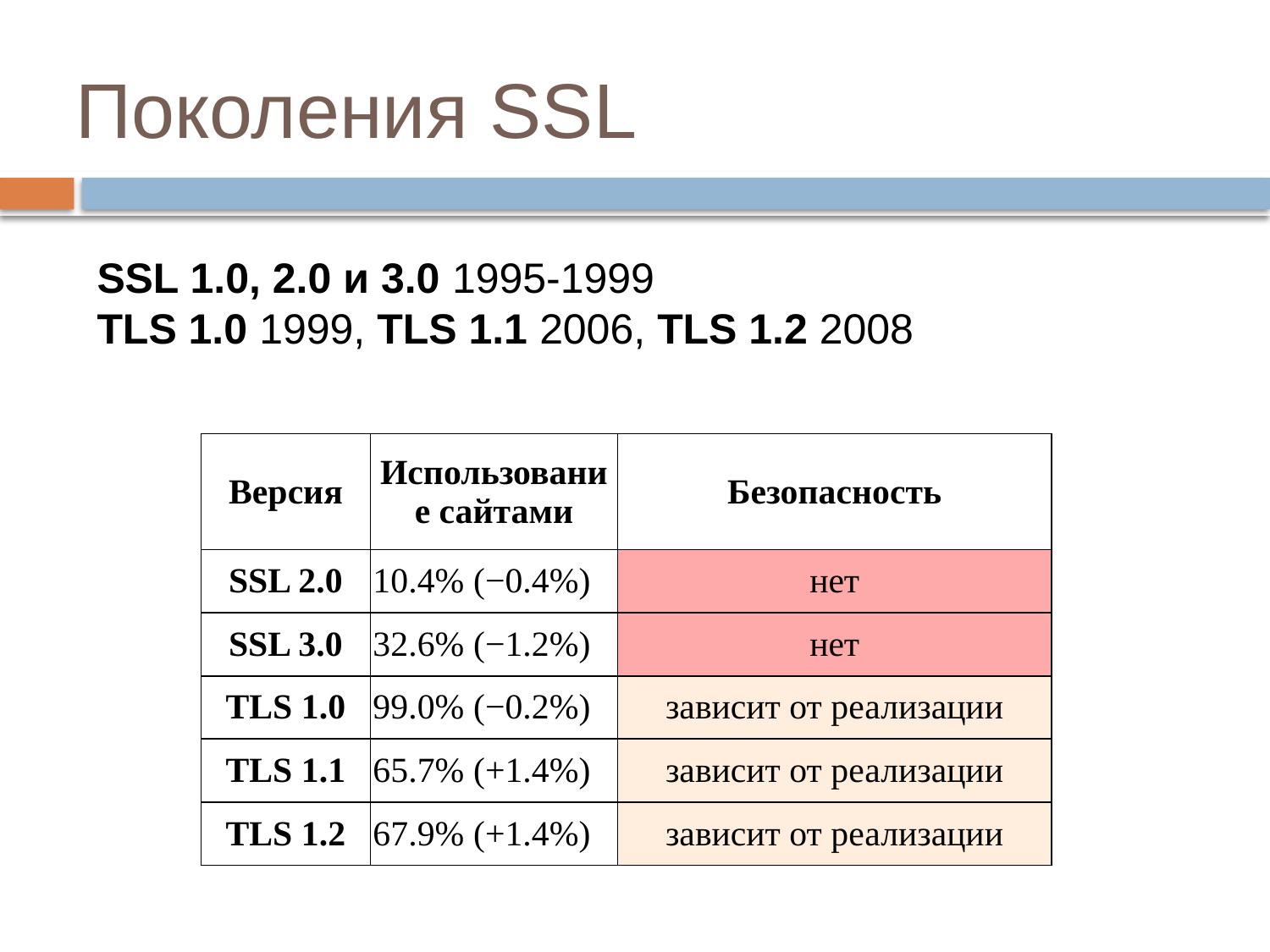

Поколения SSL
SSL 1.0, 2.0 и 3.0 1995-1999
TLS 1.0 1999, TLS 1.1 2006, TLS 1.2 2008
| Версия | Использование сайтами | Безопасность |
| --- | --- | --- |
| SSL 2.0 | 10.4% (−0.4%) | нет |
| SSL 3.0 | 32.6% (−1.2%) | нет |
| TLS 1.0 | 99.0% (−0.2%) | зависит от реализации |
| TLS 1.1 | 65.7% (+1.4%) | зависит от реализации |
| TLS 1.2 | 67.9% (+1.4%) | зависит от реализации |